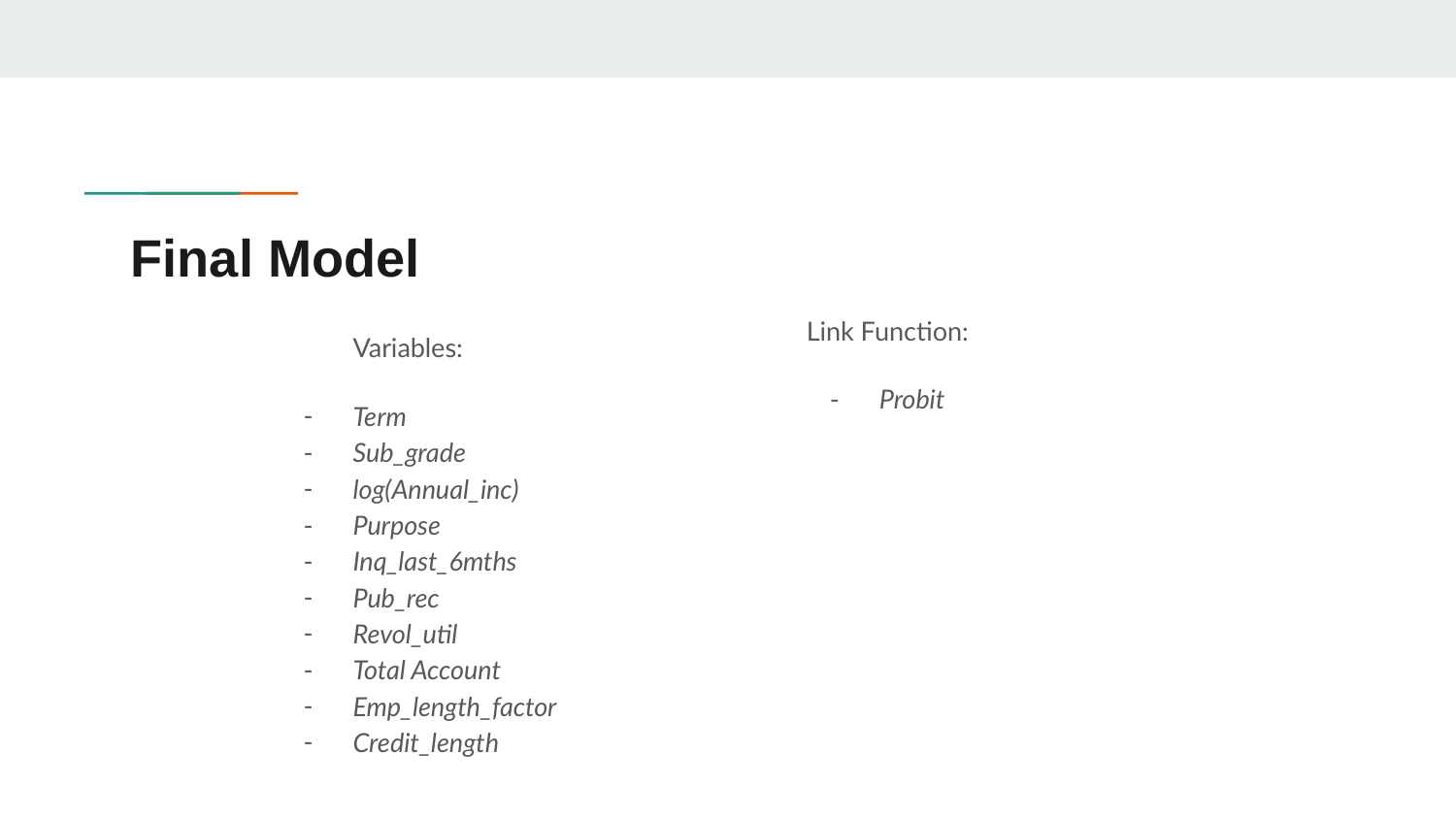

# Final Model
Link Function:
Probit
Variables:
Term
Sub_grade
log(Annual_inc)
Purpose
Inq_last_6mths
Pub_rec
Revol_util
Total Account
Emp_length_factor
Credit_length